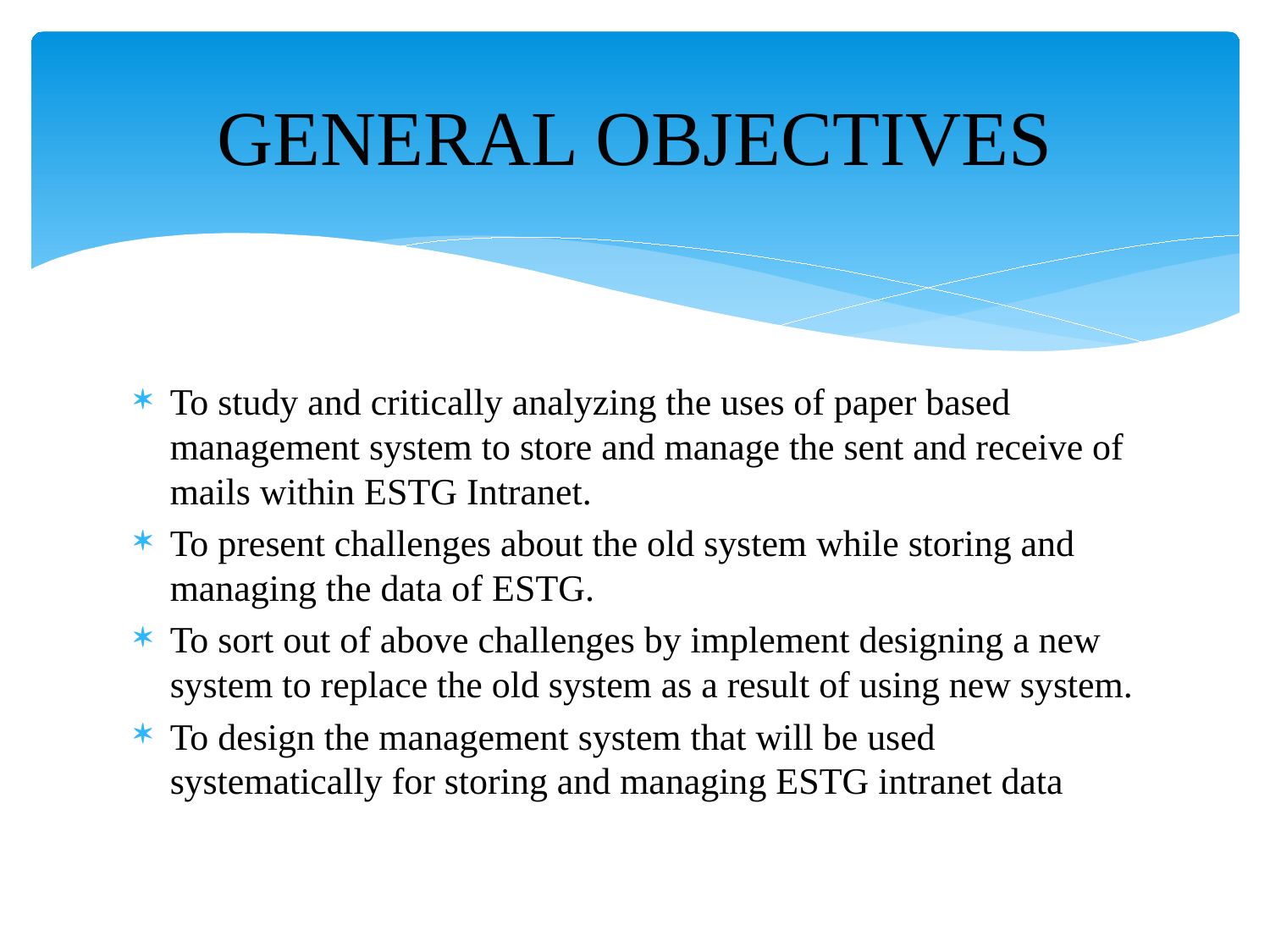

# GENERAL OBJECTIVES
To study and critically analyzing the uses of paper based management system to store and manage the sent and receive of mails within ESTG Intranet.
To present challenges about the old system while storing and managing the data of ESTG.
To sort out of above challenges by implement designing a new system to replace the old system as a result of using new system.
To design the management system that will be used systematically for storing and managing ESTG intranet data